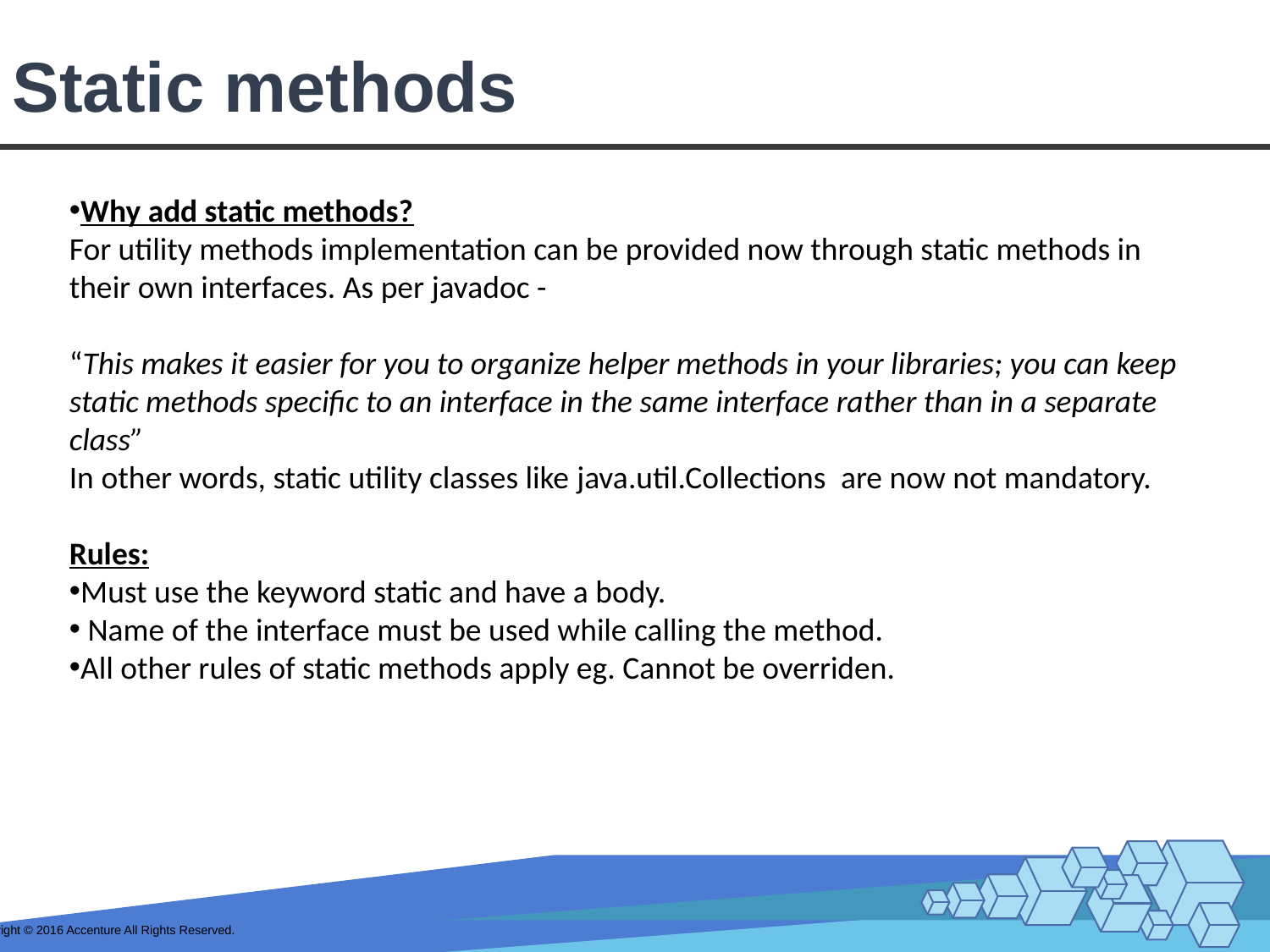

# Static methods

Why add static methods?
For utility methods implementation can be provided now through static methods in their own interfaces. As per javadoc -

“This makes it easier for you to organize helper methods in your libraries; you can keep static methods specific to an interface in the same interface rather than in a separate class”
In other words, static utility classes like java.util.Collections  are now not mandatory.

Rules:
Must use the keyword static and have a body.
 Name of the interface must be used while calling the method.
All other rules of static methods apply eg. Cannot be overriden.